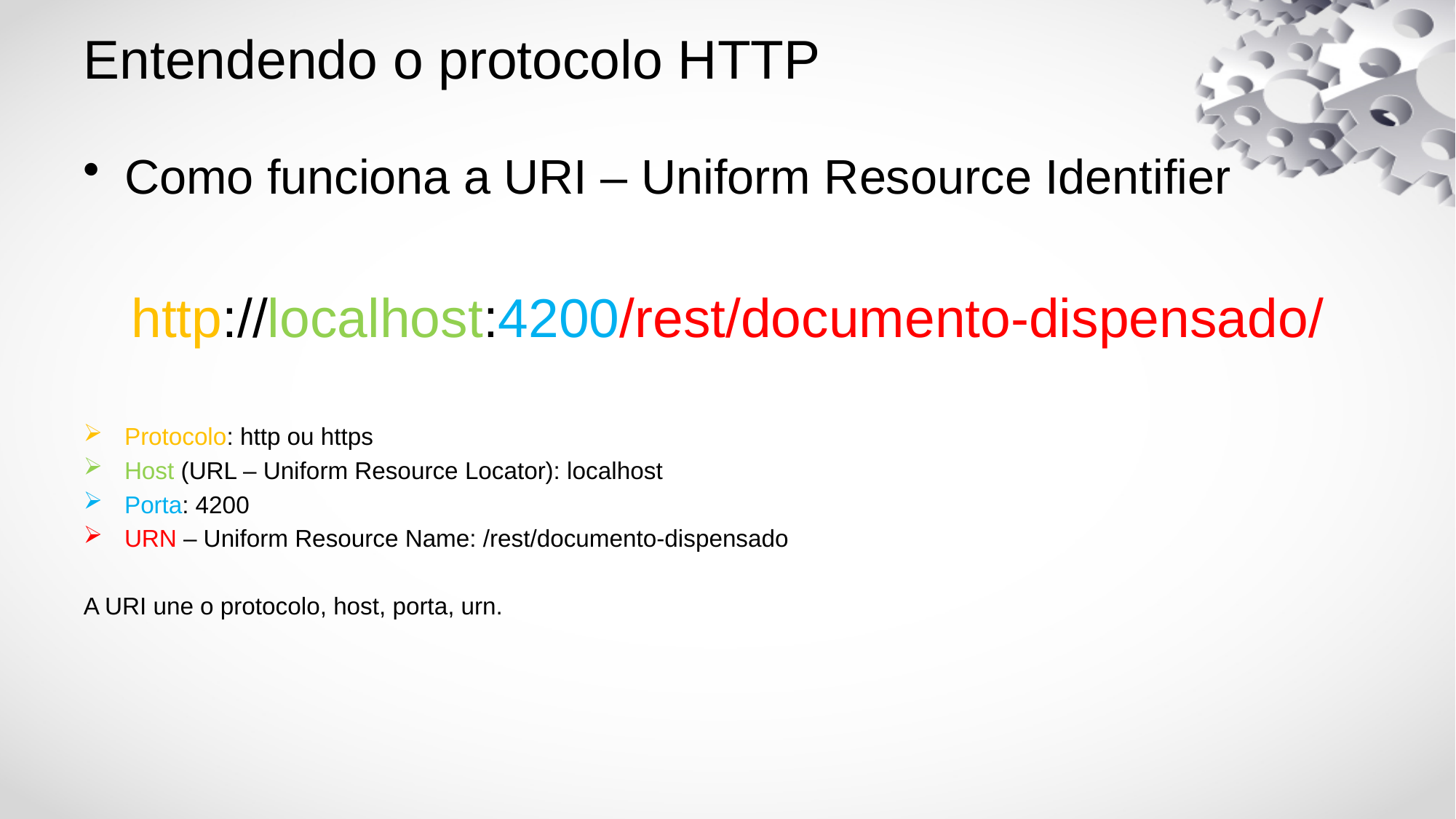

# Entendendo o protocolo HTTP
Como funciona a URI – Uniform Resource Identifier

http://localhost:4200/rest/documento-dispensado/

Protocolo: http ou https
Host (URL – Uniform Resource Locator): localhost
Porta: 4200
URN – Uniform Resource Name: /rest/documento-dispensado

A URI une o protocolo, host, porta, urn.